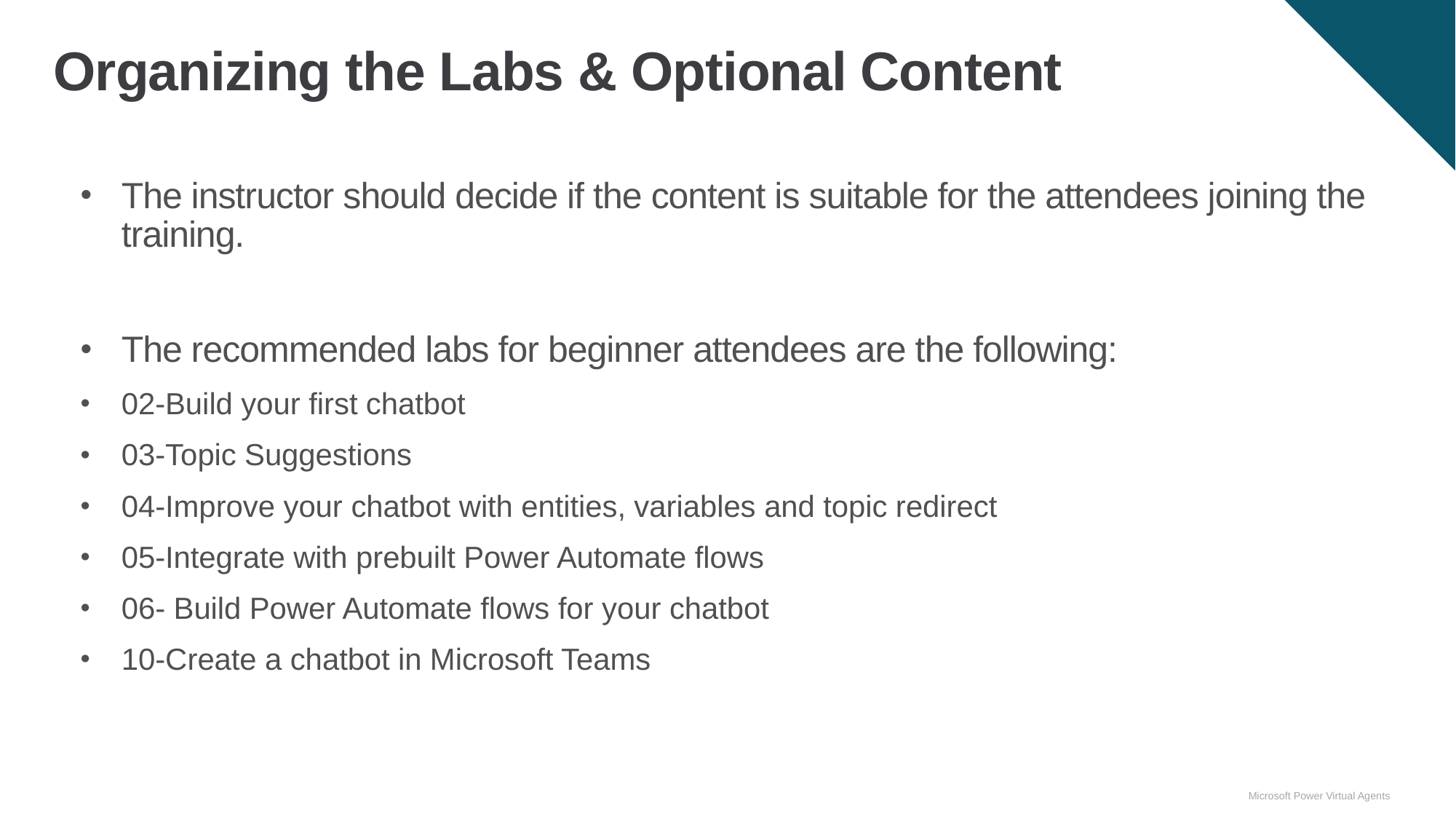

# Organizing the Labs & Optional Content
The instructor should decide if the content is suitable for the attendees joining the training.

The recommended labs for beginner attendees are the following:
02-Build your first chatbot
03-Topic Suggestions
04-Improve your chatbot with entities, variables and topic redirect
05-Integrate with prebuilt Power Automate flows
06- Build Power Automate flows for your chatbot
10-Create a chatbot in Microsoft Teams